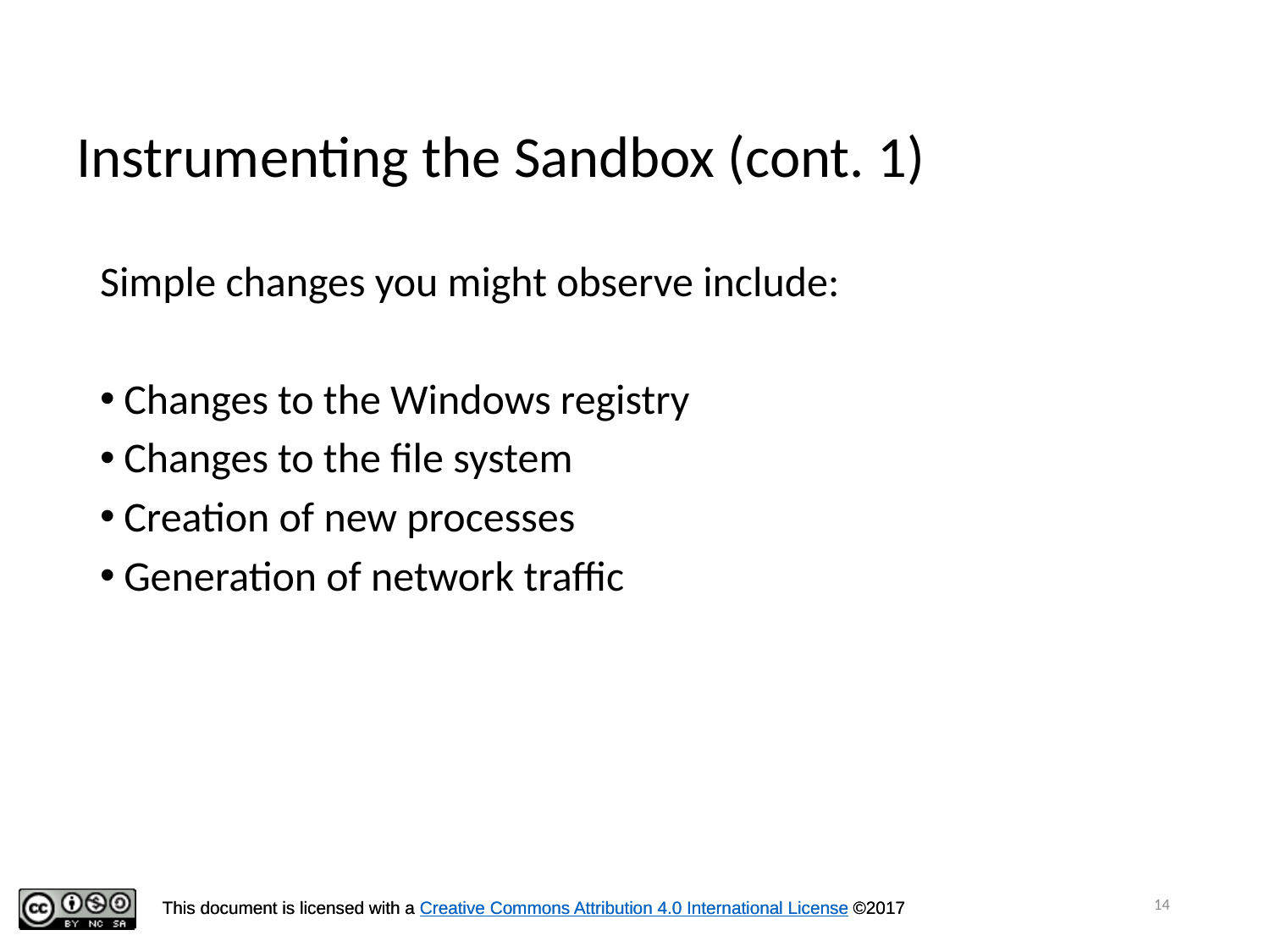

# Instrumenting the Sandbox (cont. 1)
Simple changes you might observe include:

Changes to the Windows registry
Changes to the file system
Creation of new processes
Generation of network traffic

14